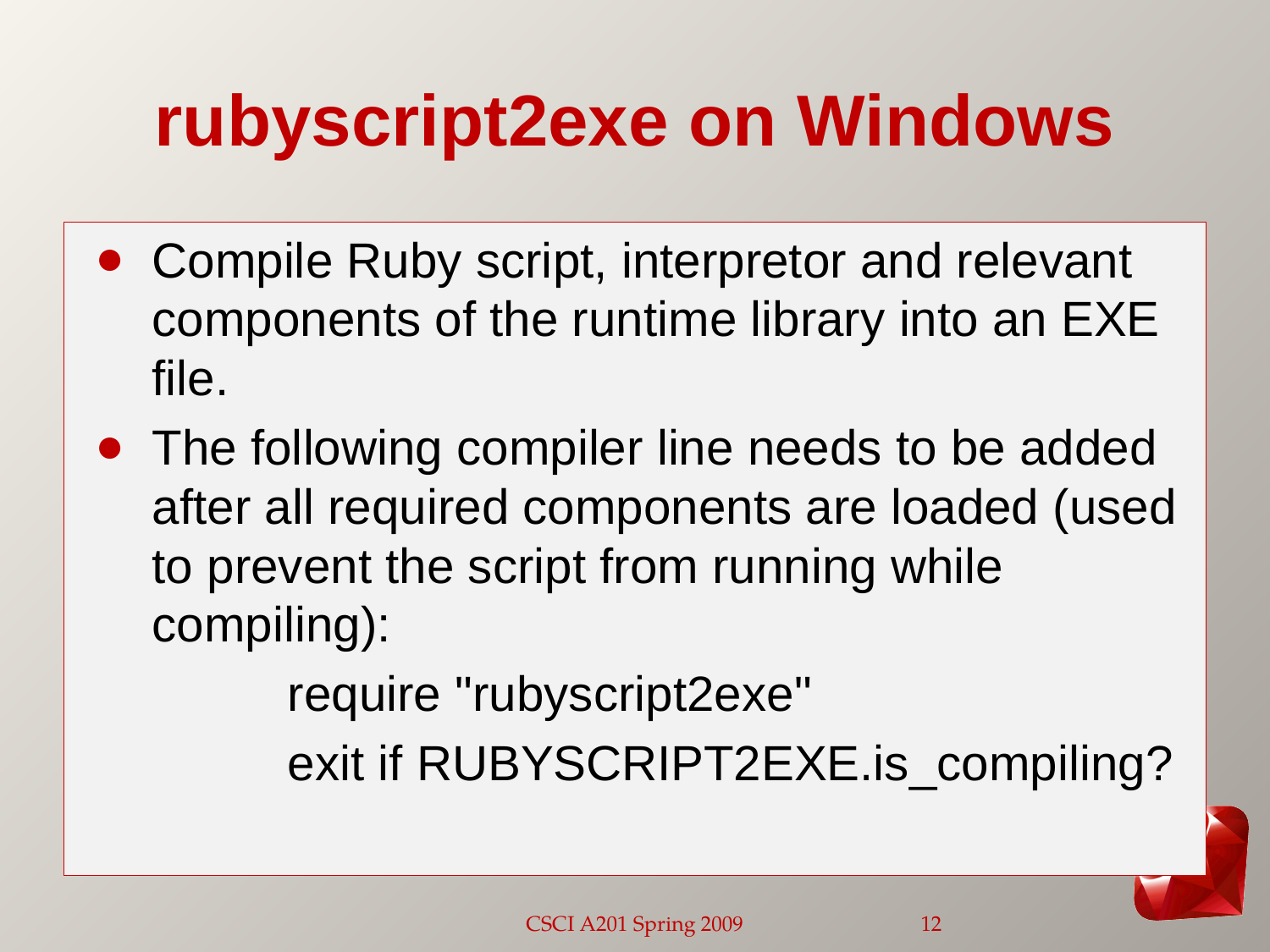

# rubyscript2exe on Windows
Compile Ruby script, interpretor and relevant components of the runtime library into an EXE file.
The following compiler line needs to be added after all required components are loaded (used to prevent the script from running while compiling):
              require "rubyscript2exe"
              exit if RUBYSCRIPT2EXE.is_compiling?

CSCI A201 Spring 2009
12